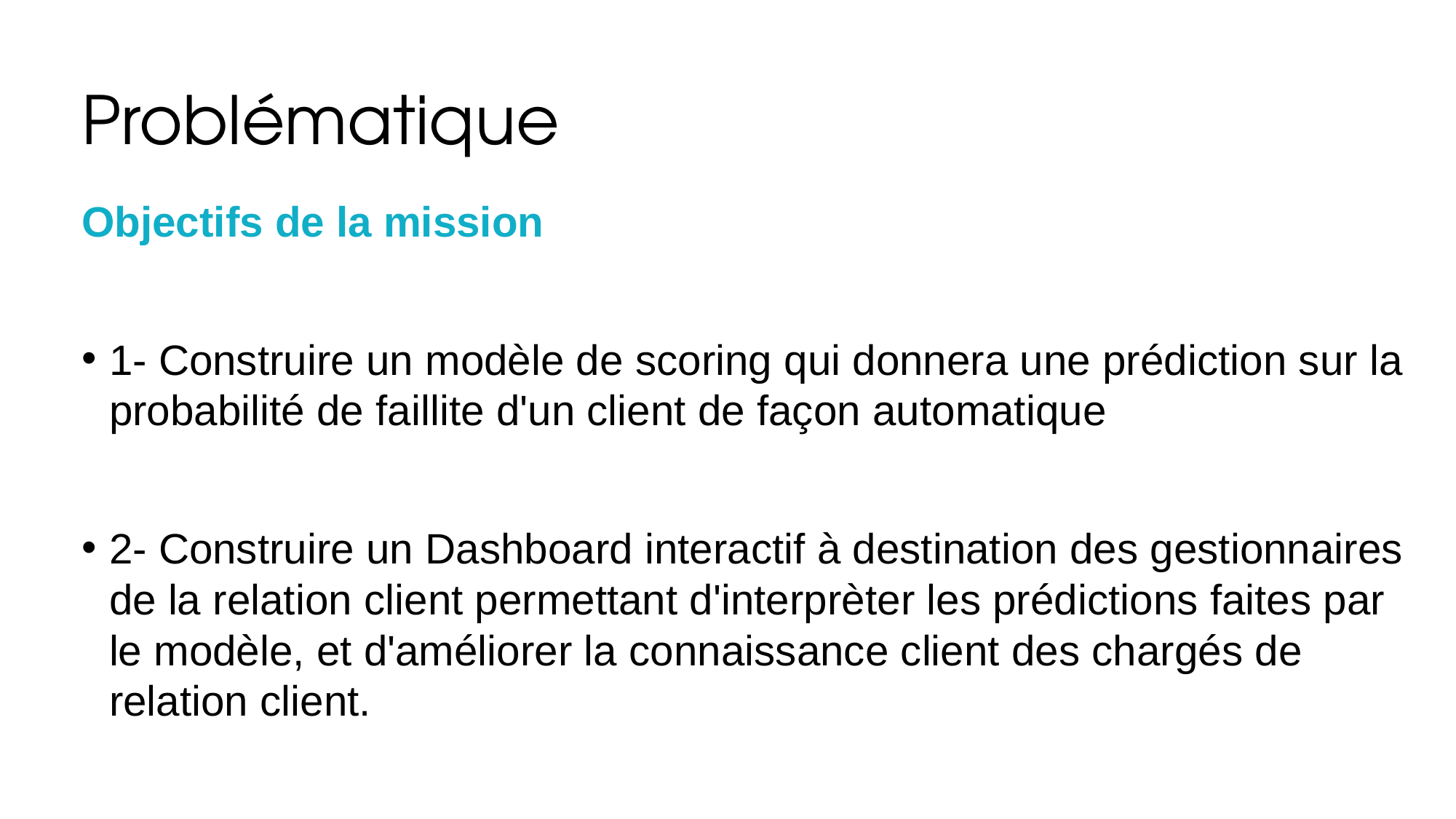

# Problématique
Objectifs de la mission

1- Construire un modèle de scoring qui donnera une prédiction sur la probabilité de faillite d'un client de façon automatique

2- Construire un Dashboard interactif à destination des gestionnaires de la relation client permettant d'interprèter les prédictions faites par le modèle, et d'améliorer la connaissance client des chargés de relation client.